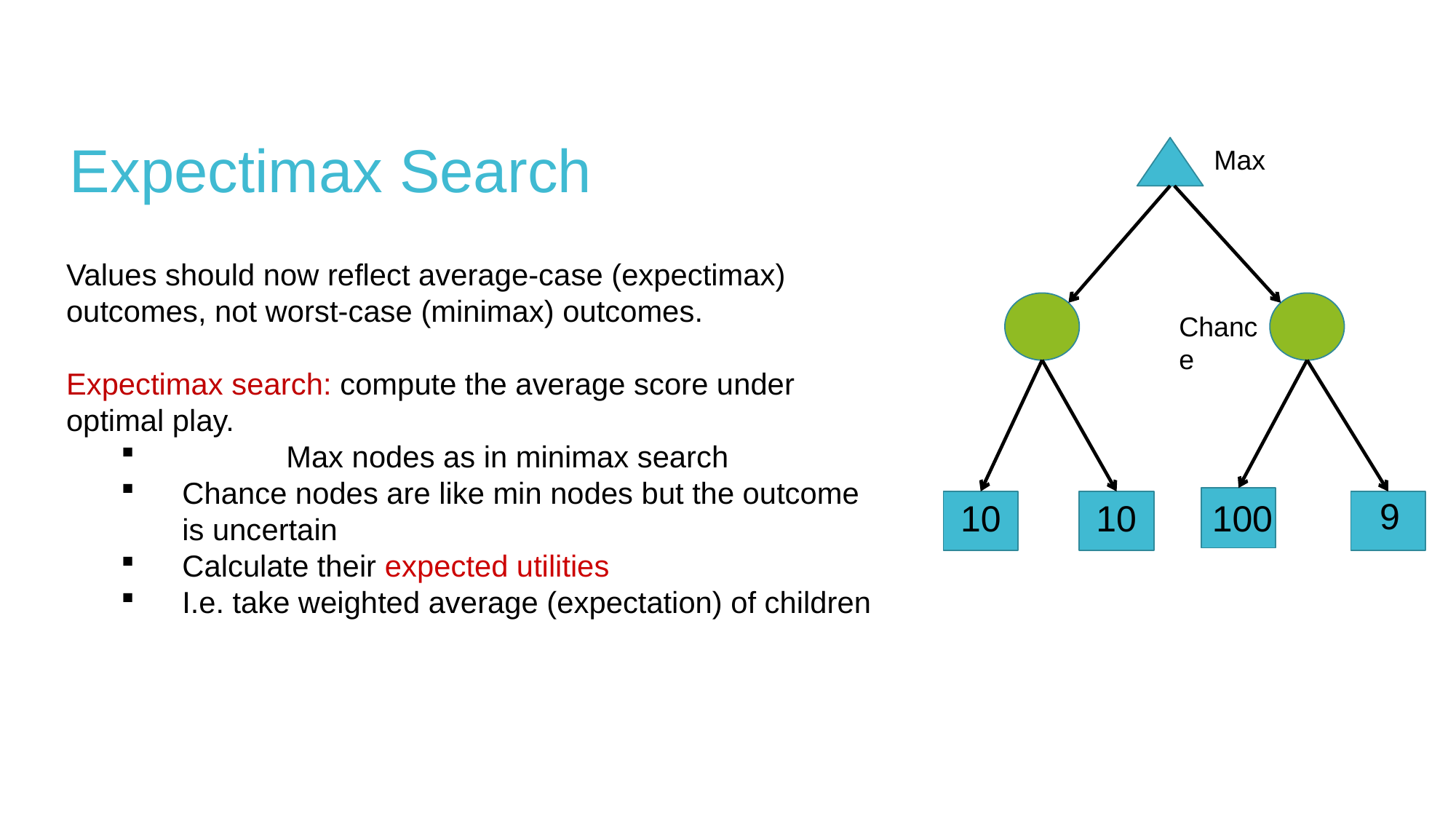

Expectimax Search

Max

Values should now reflect average-case (expectimax) outcomes, not worst-case (minimax) outcomes.

Expectimax search: compute the average score under optimal play.
	 Max nodes as in minimax search
Chance nodes are like min nodes but the outcome is uncertain
Calculate their expected utilities
I.e. take weighted average (expectation) of children

Chance

9
100
10
10